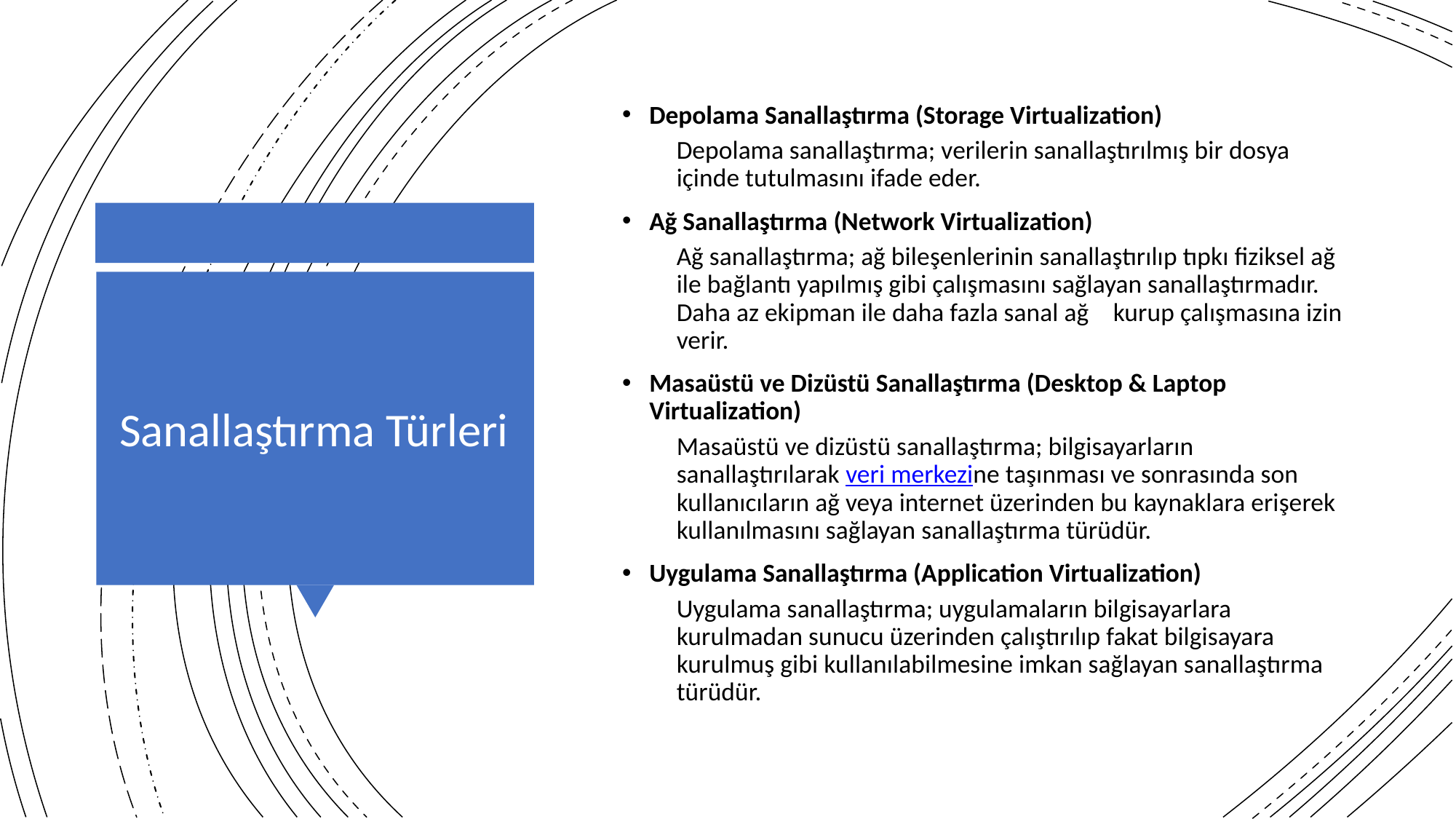

Depolama Sanallaştırma (Storage Virtualization)
Depolama sanallaştırma; verilerin sanallaştırılmış bir dosya içinde tutulmasını ifade eder.
Ağ Sanallaştırma (Network Virtualization)
Ağ sanallaştırma; ağ bileşenlerinin sanallaştırılıp tıpkı fiziksel ağ ile bağlantı yapılmış gibi çalışmasını sağlayan sanallaştırmadır. Daha az ekipman ile daha fazla sanal ağ 	kurup çalışmasına izin verir.
Masaüstü ve Dizüstü Sanallaştırma (Desktop & Laptop Virtualization)
Masaüstü ve dizüstü sanallaştırma; bilgisayarların sanallaştırılarak veri merkezine taşınması ve sonrasında son kullanıcıların ağ veya internet üzerinden bu kaynaklara erişerek kullanılmasını sağlayan sanallaştırma türüdür.
Uygulama Sanallaştırma (Application Virtualization)
Uygulama sanallaştırma; uygulamaların bilgisayarlara kurulmadan sunucu üzerinden çalıştırılıp fakat bilgisayara kurulmuş gibi kullanılabilmesine imkan sağlayan sanallaştırma türüdür.

Sanallaştırma Türleri